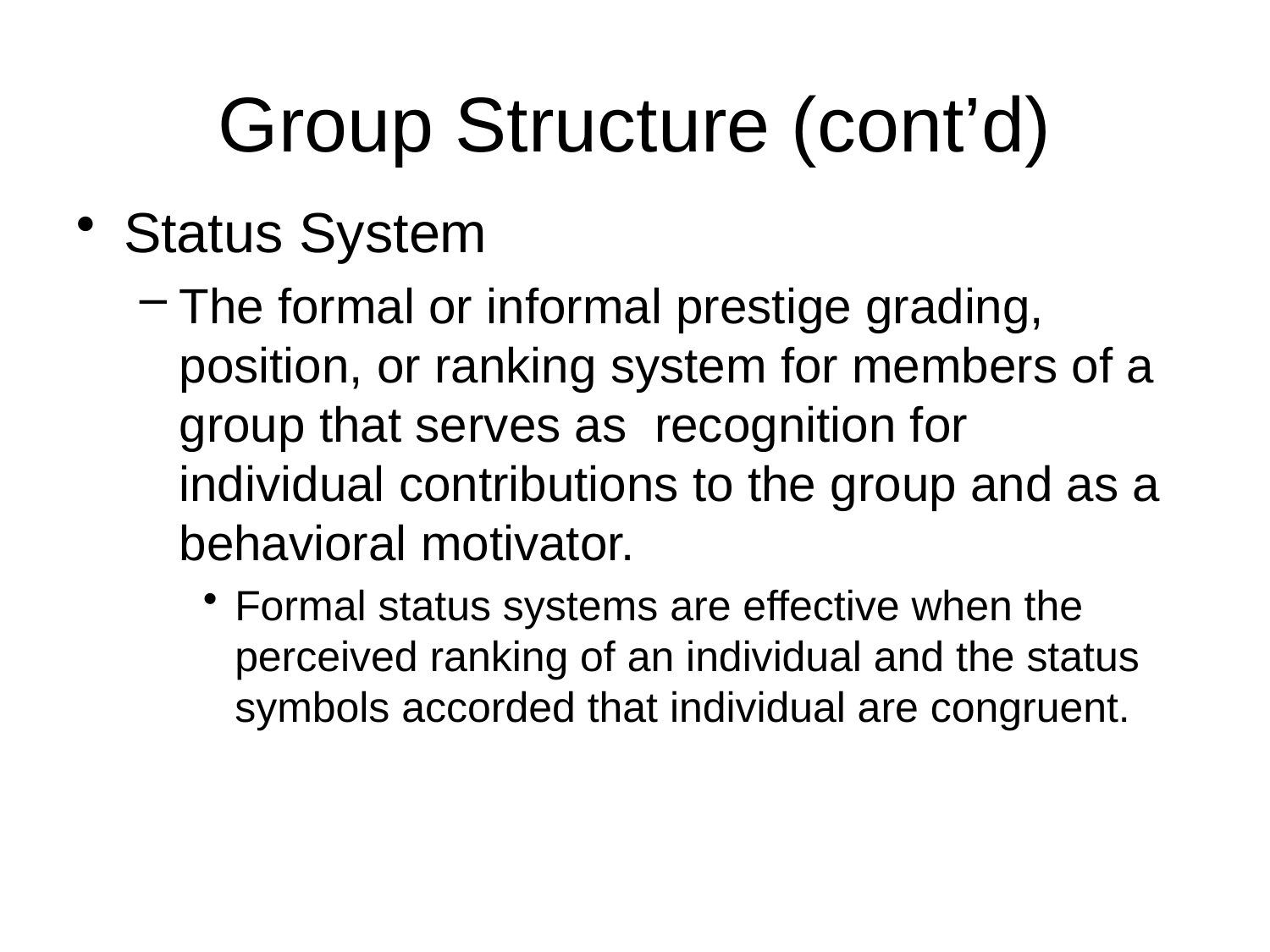

# Group Structure (cont’d)
Status System
The formal or informal prestige grading, position, or ranking system for members of a group that serves as  recognition for individual contributions to the group and as a behavioral motivator.
Formal status systems are effective when the perceived ranking of an individual and the status symbols accorded that individual are congruent.